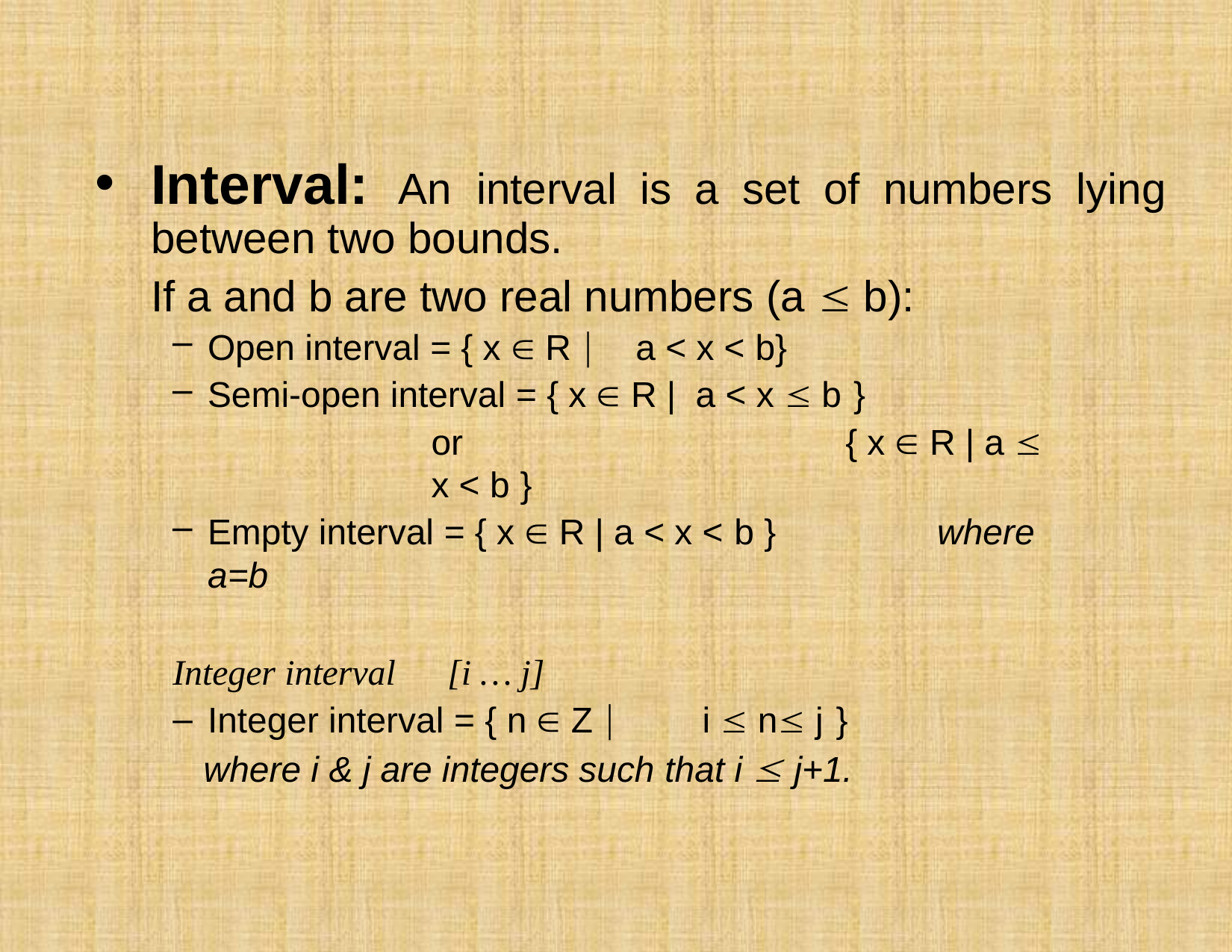

# Interval:
An	interval	is	a	set	of	numbers	lying
between two bounds.
If a and b are two real numbers (a ≤ b):
Open interval = { x ∈ R |        a < x < b}
Semi-open interval = { x ∈ R |  a < x ≤ b }
or	{ x ∈ R | a ≤ x < b }
Empty interval = { x ∈ R | a < x < b }	where a=b

Integer interval	[i … j]
Integer interval = { n ∈ Z |                 i ≤ n≤ j }
where i & j are integers such that i ≤ j+1.